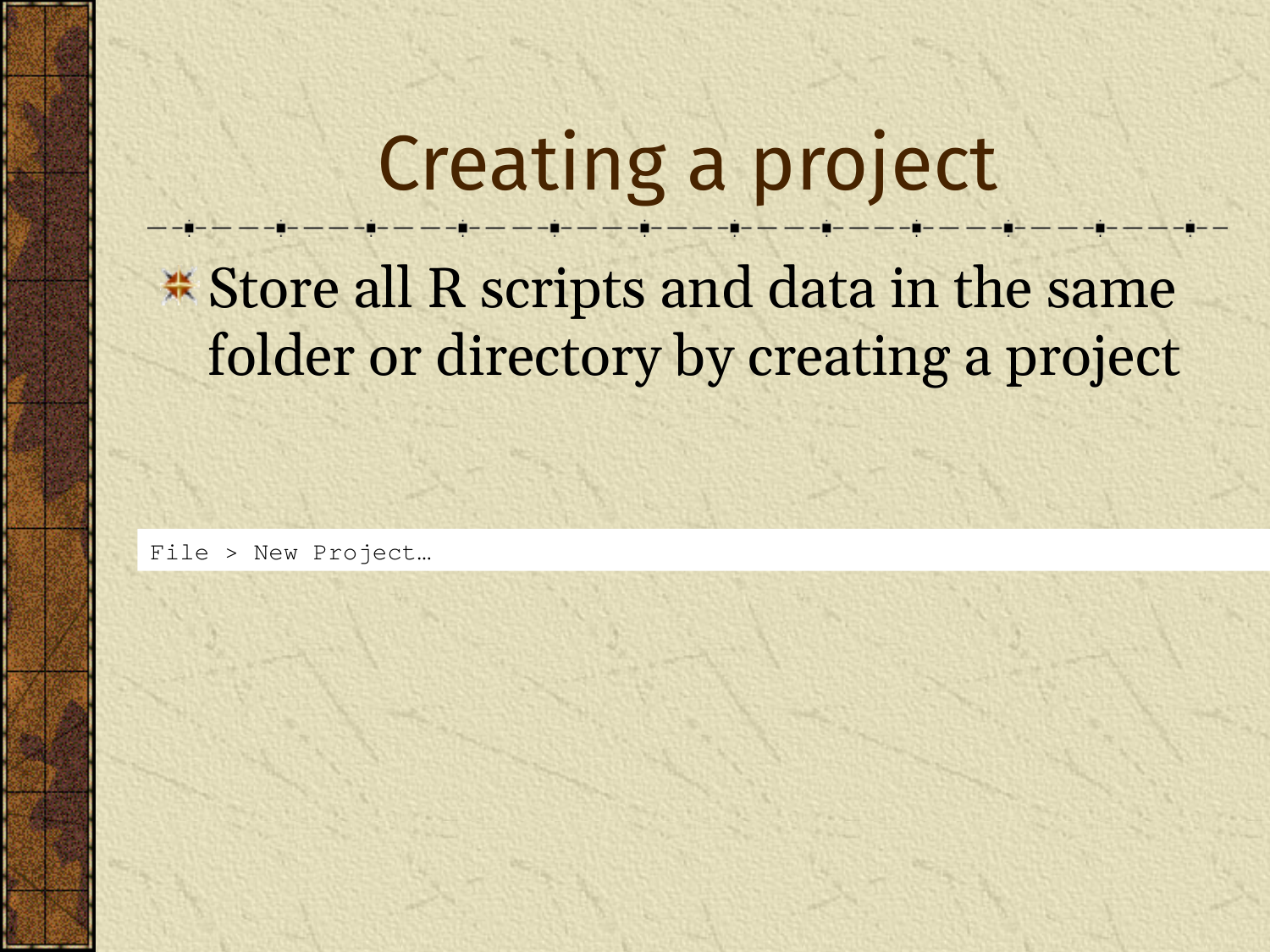

# Creating a project
Store all R scripts and data in the same folder or directory by creating a project
File > New Project…